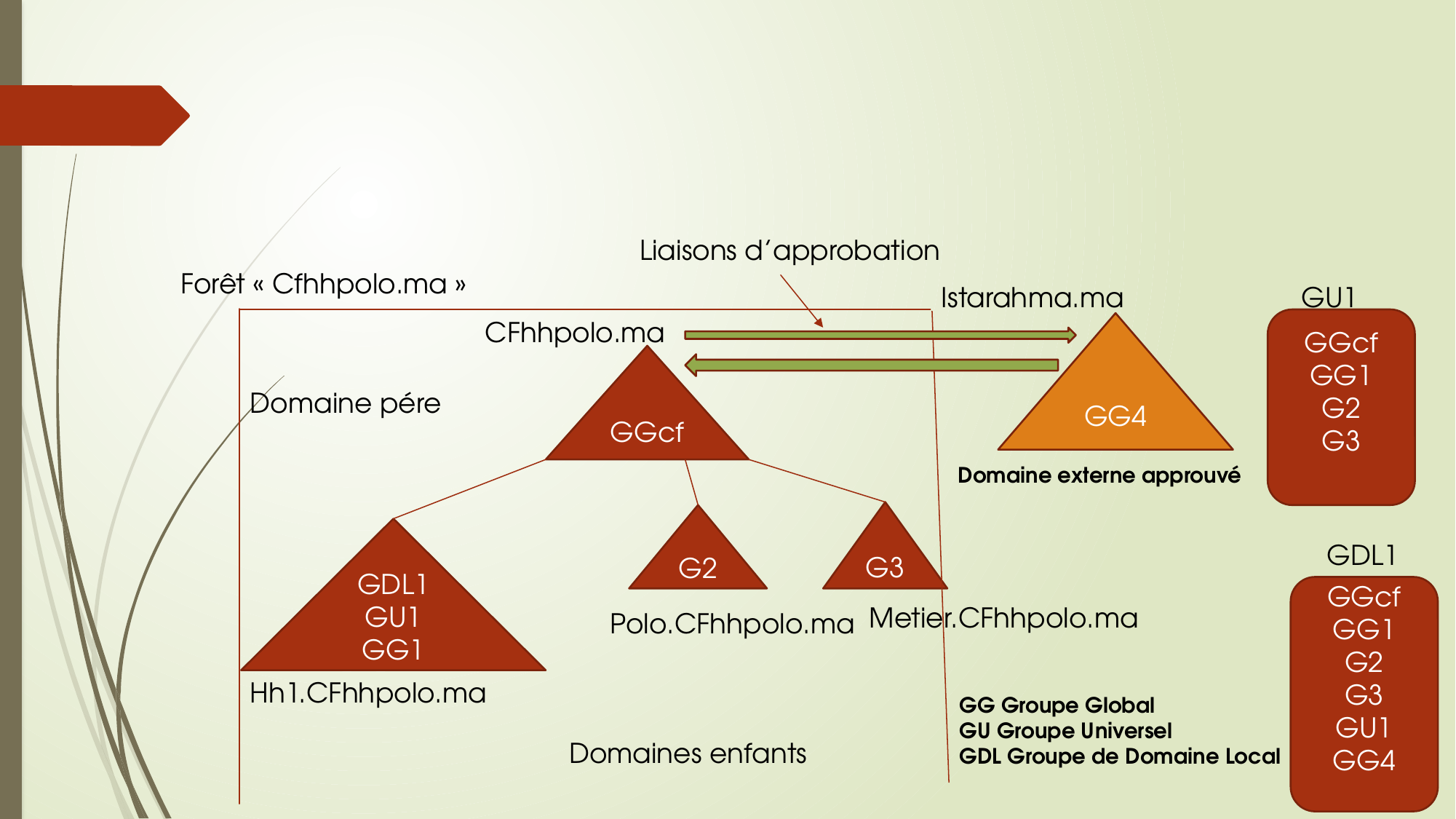

#
Liaisons d’approbation
Forêt « Cfhhpolo.ma »
Istarahma.ma
GU1
GGcf
GG1
G2
G3

CFhhpolo.ma
GG4

GGcf

Domaine pére
Domaine externe approuvé
G3
G2
GDL1
GU1
GG1

GDL1
GGcf
GG1
G2
G3
GU1
GG4

Metier.CFhhpolo.ma
Polo.CFhhpolo.ma
Hh1.CFhhpolo.ma
GG Groupe Global
GU Groupe Universel
GDL Groupe de Domaine Local
Domaines enfants